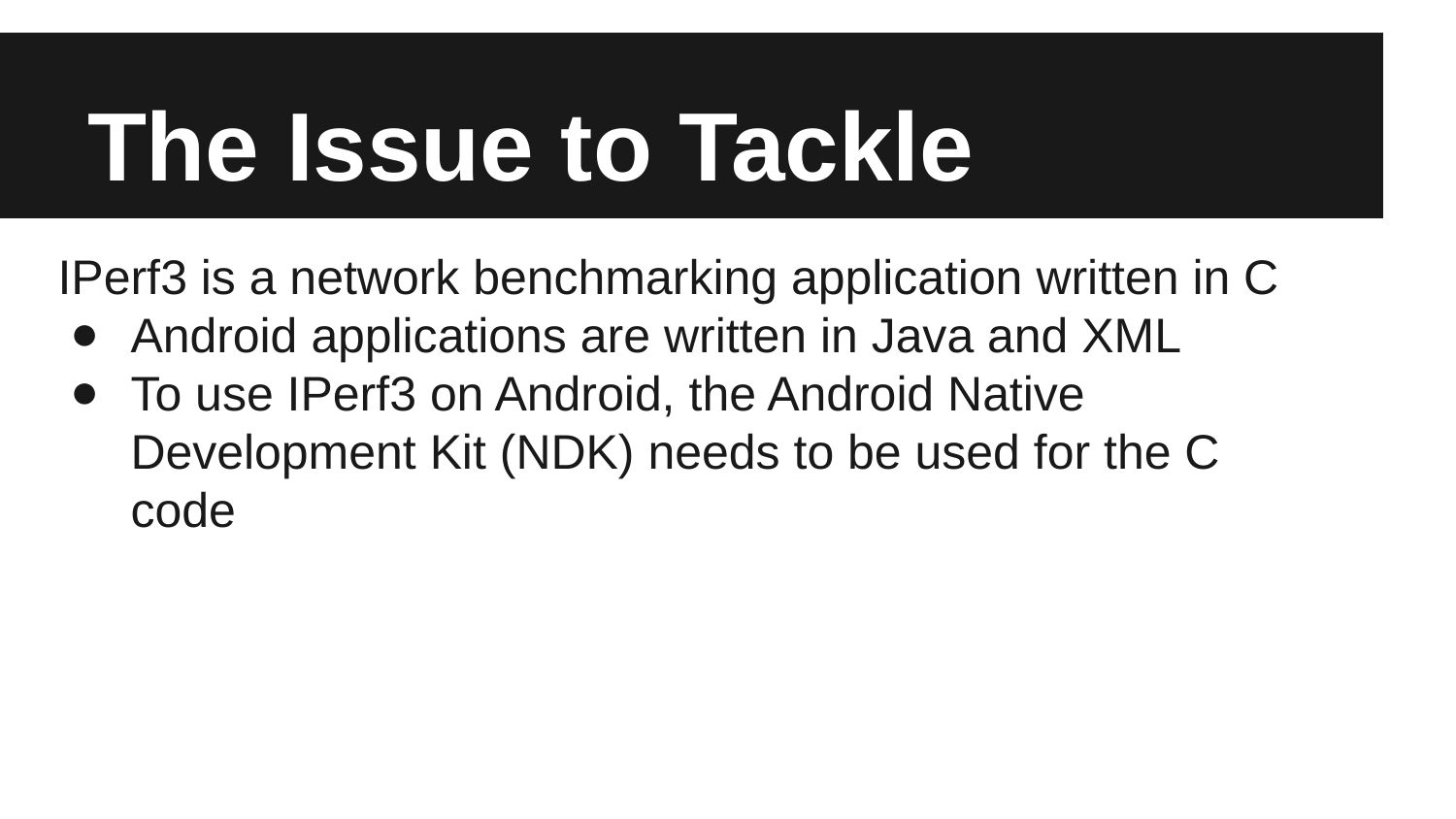

# The Issue to Tackle
IPerf3 is a network benchmarking application written in C
Android applications are written in Java and XML
To use IPerf3 on Android, the Android Native Development Kit (NDK) needs to be used for the C code